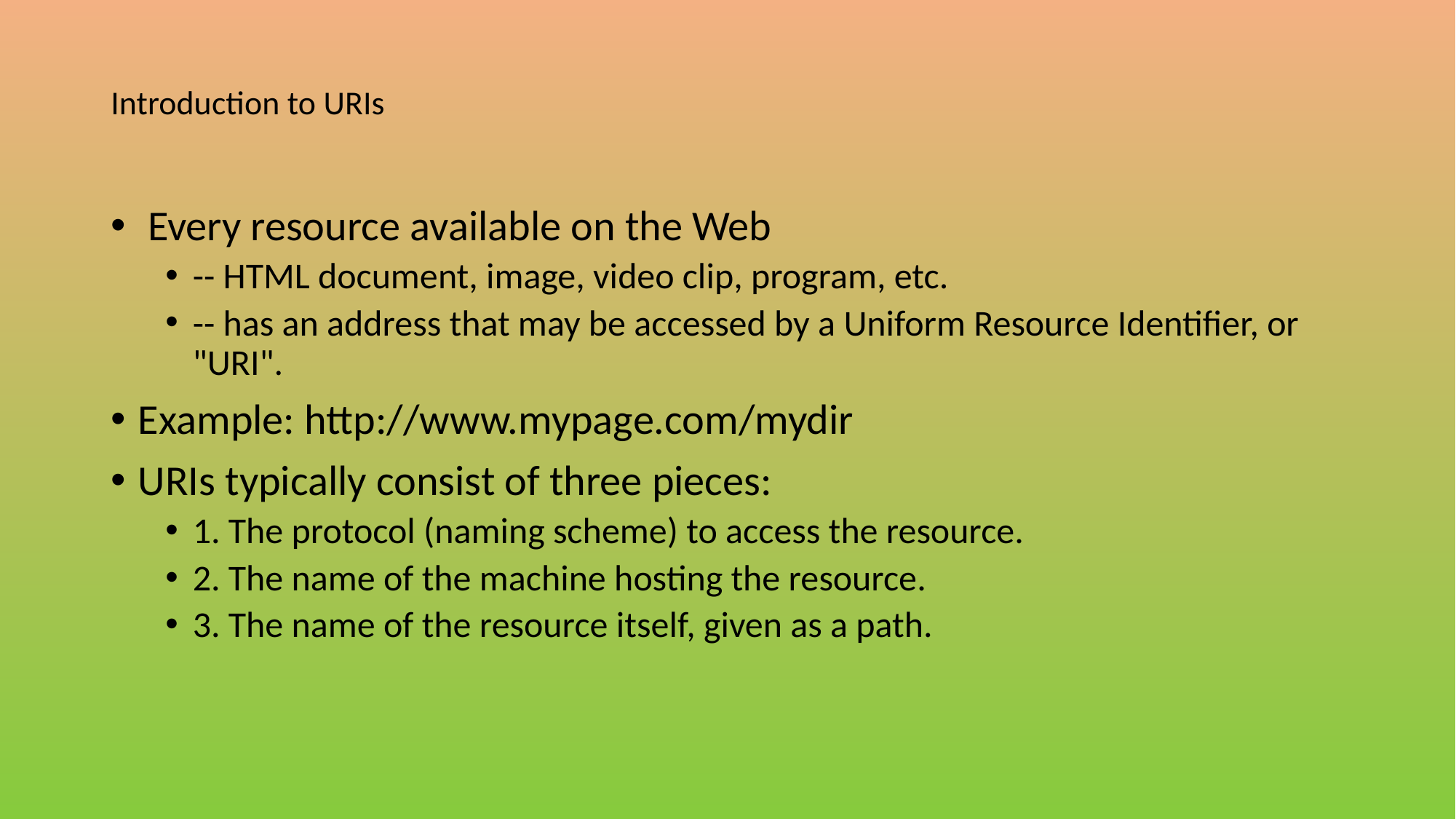

# Introduction to URIs
 Every resource available on the Web
-- HTML document, image, video clip, program, etc.
-- has an address that may be accessed by a Uniform Resource Identifier, or "URI".
Example: http://www.mypage.com/mydir
URIs typically consist of three pieces:
1. The protocol (naming scheme) to access the resource.
2. The name of the machine hosting the resource.
3. The name of the resource itself, given as a path.